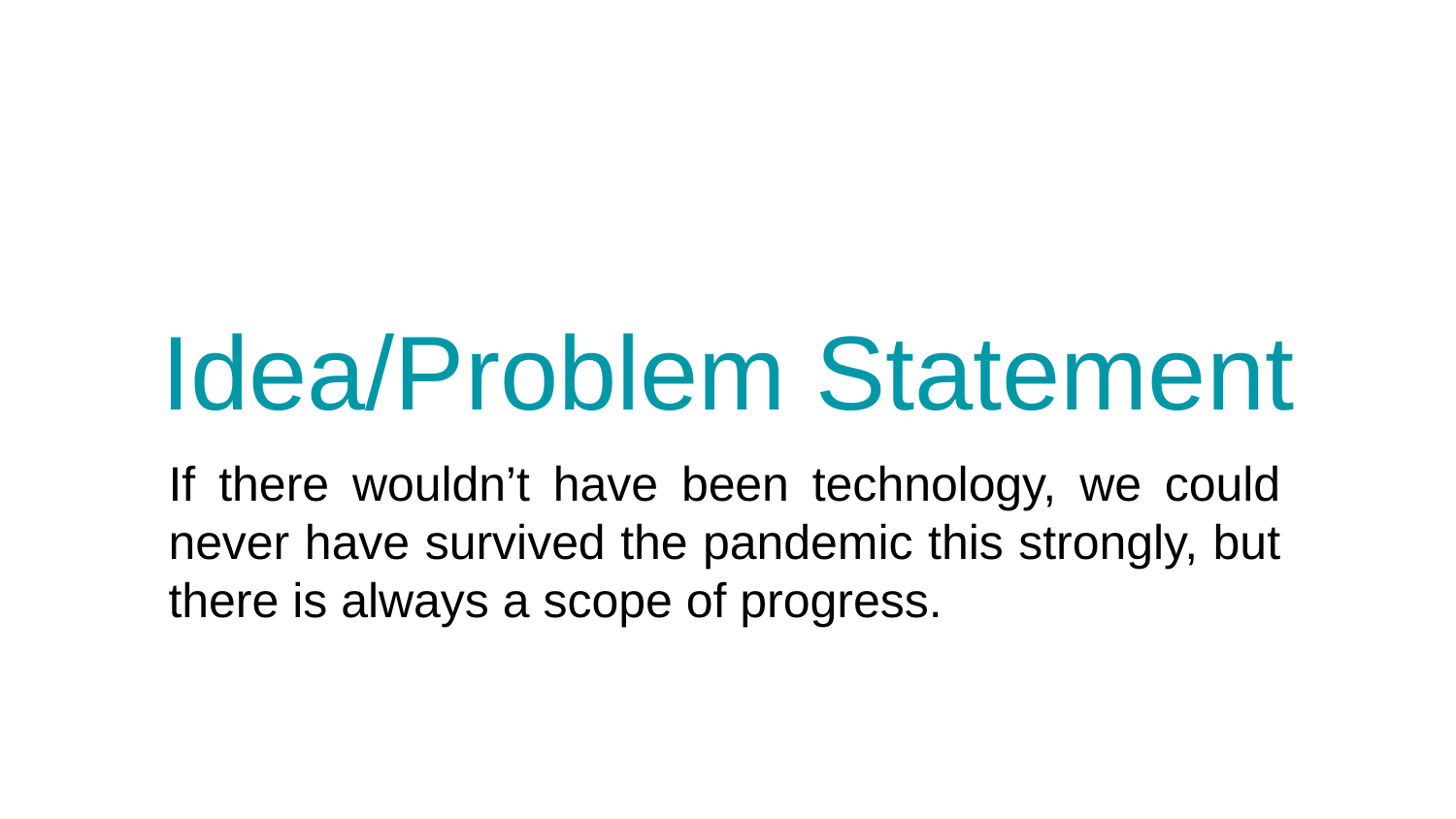

# Idea/Problem Statement
If there wouldn’t have been technology, we could never have survived the pandemic this strongly, but there is always a scope of progress.